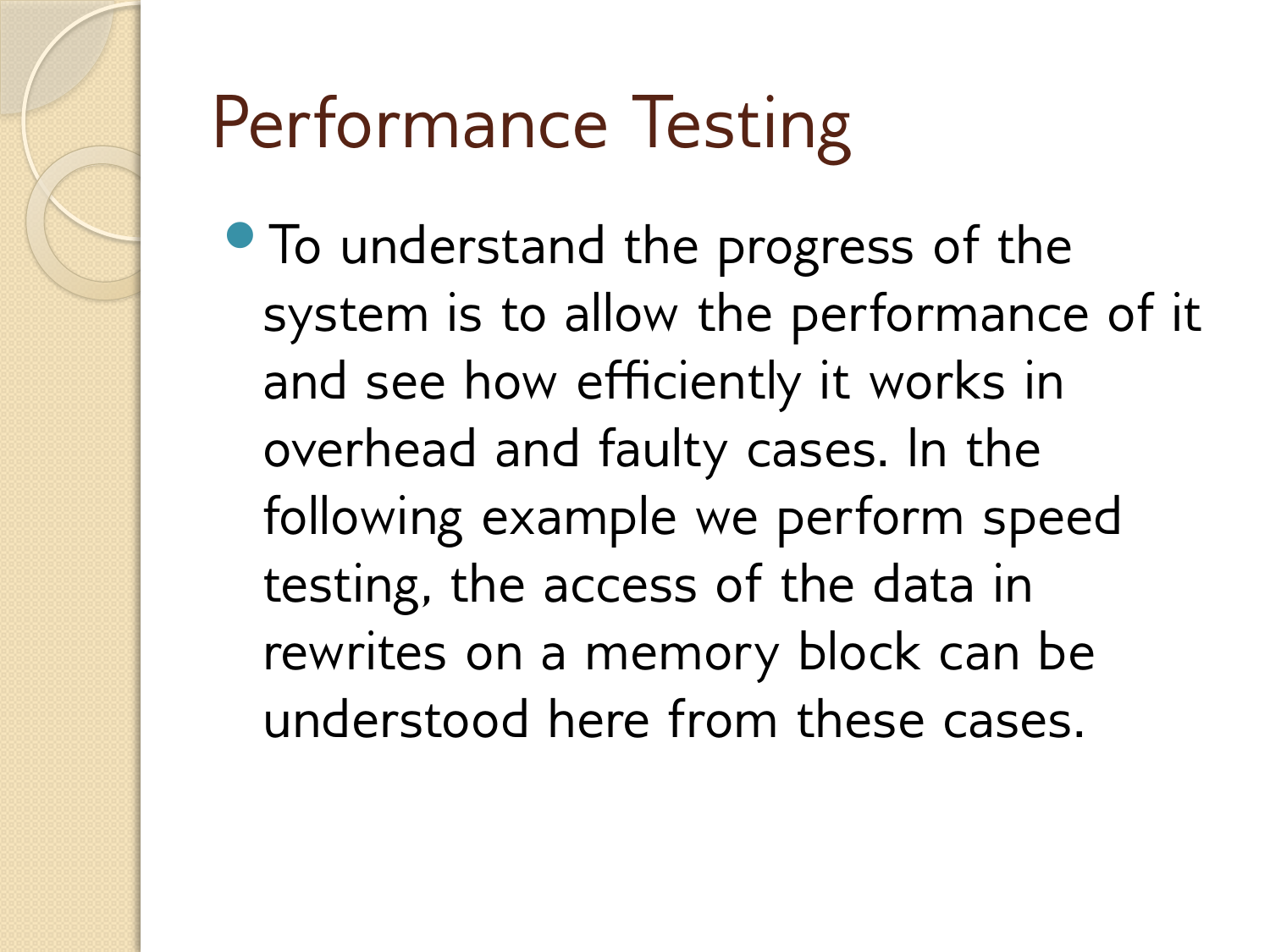

# Performance Testing
To understand the progress of the system is to allow the performance of it and see how efficiently it works in overhead and faulty cases. In the following example we perform speed testing, the access of the data in rewrites on a memory block can be understood here from these cases.